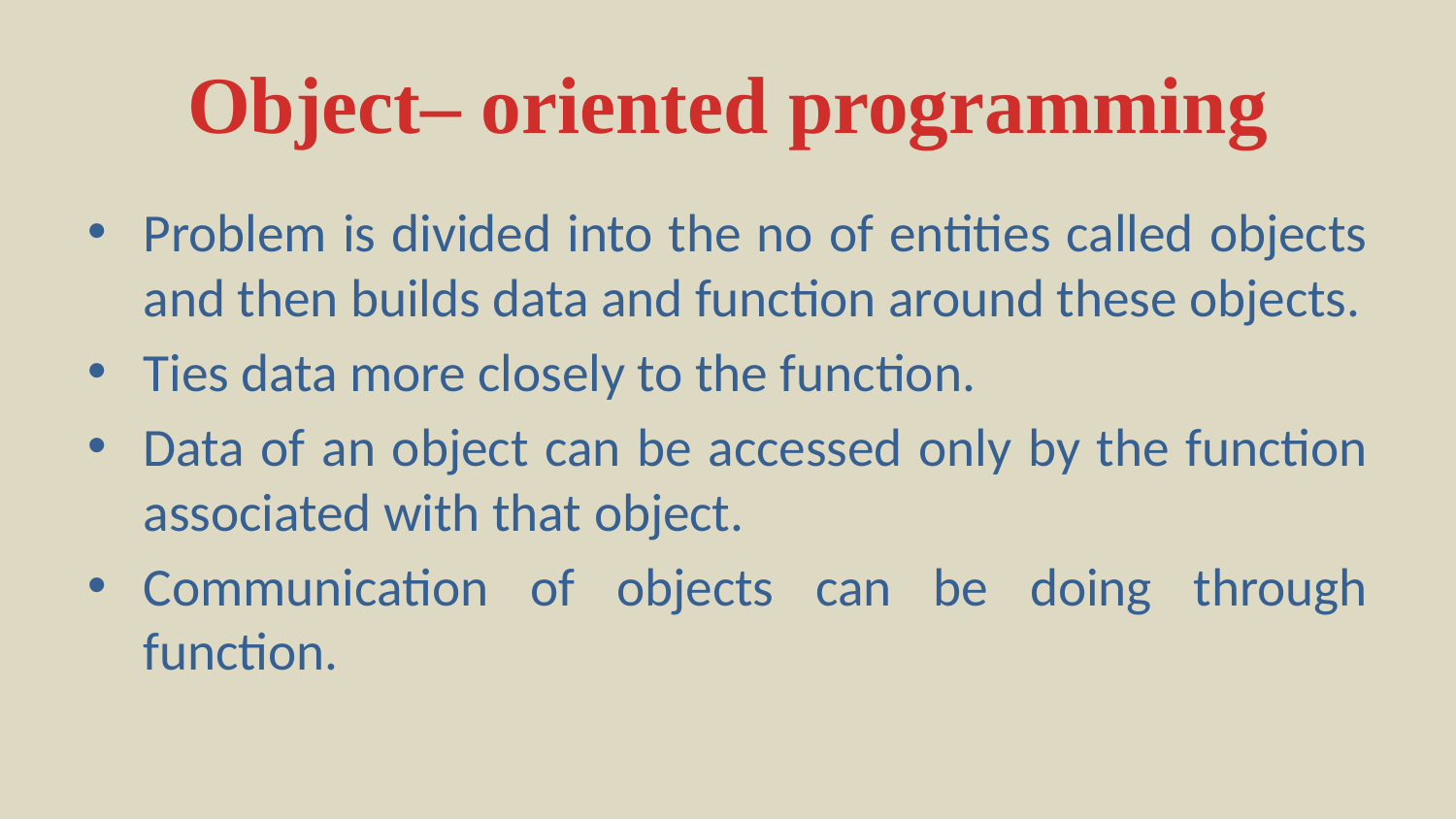

# Object– oriented programming
Problem is divided into the no of entities called objects and then builds data and function around these objects.
Ties data more closely to the function.
Data of an object can be accessed only by the function associated with that object.
Communication of objects can be doing through function.